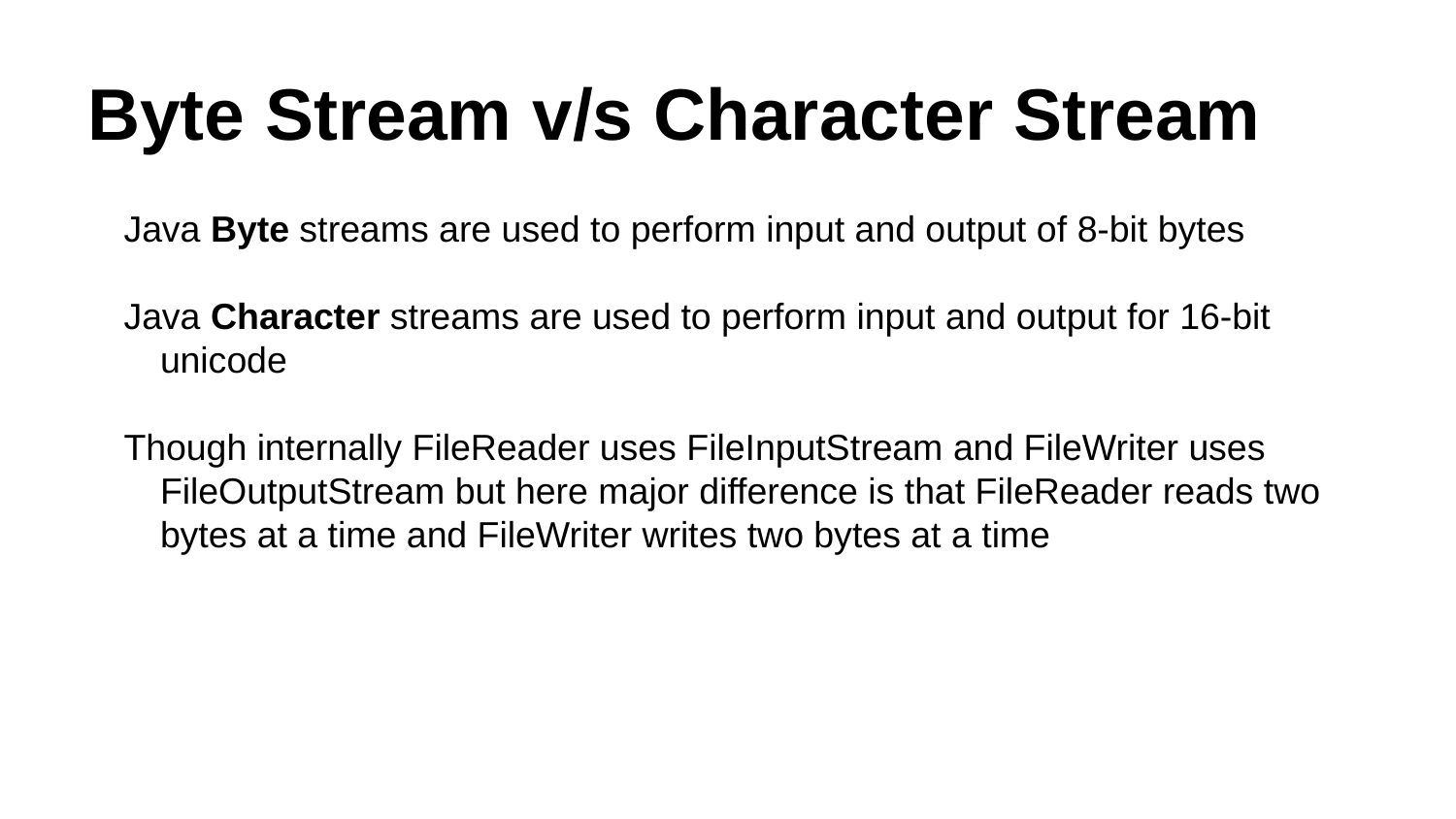

# Byte Stream v/s Character Stream
Java Byte streams are used to perform input and output of 8-bit bytes

Java Character streams are used to perform input and output for 16-bit unicode

Though internally FileReader uses FileInputStream and FileWriter uses FileOutputStream but here major difference is that FileReader reads two bytes at a time and FileWriter writes two bytes at a time